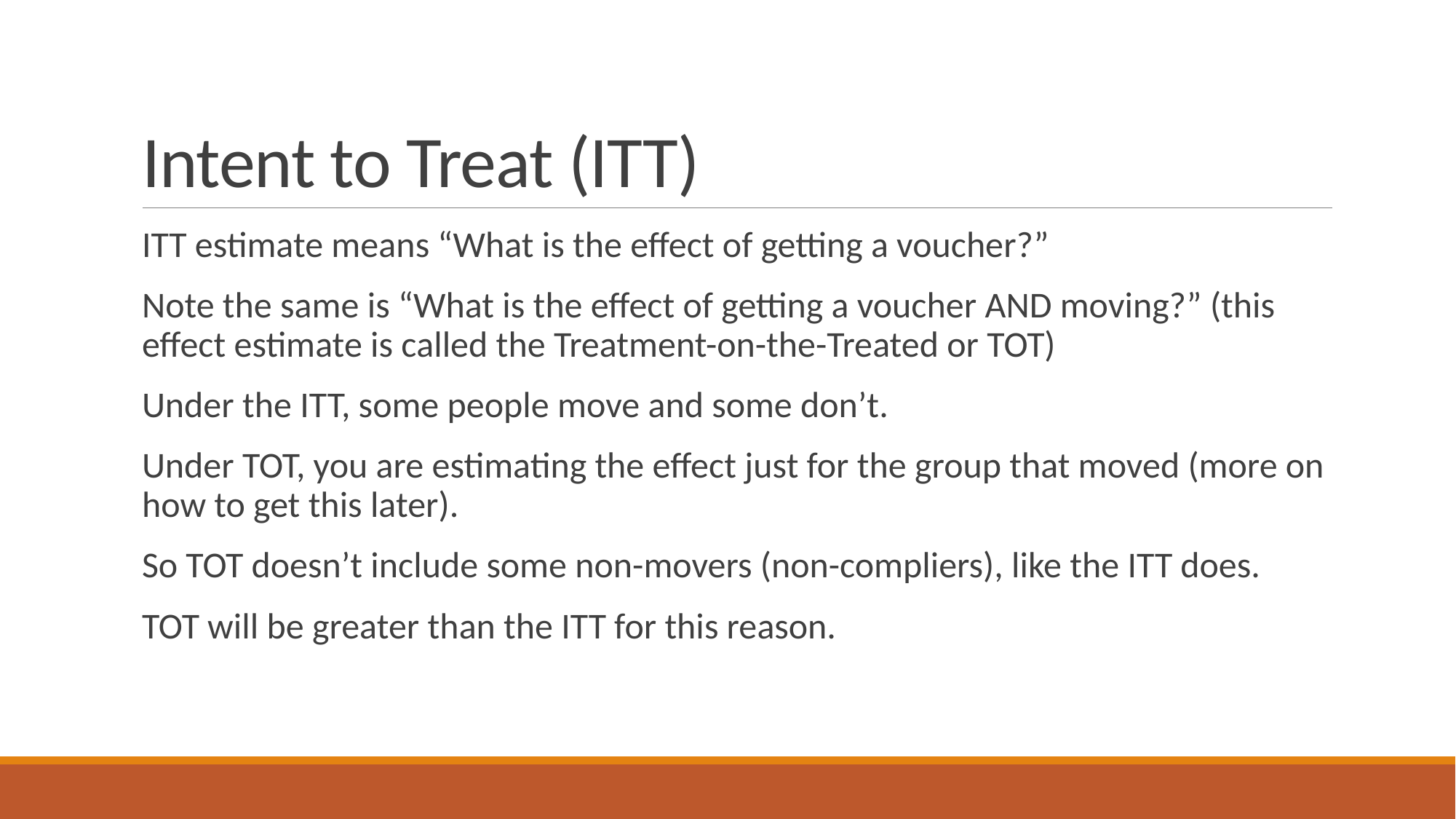

# Intent to Treat (ITT)
ITT estimate means “What is the effect of getting a voucher?”
Note the same is “What is the effect of getting a voucher AND moving?” (this effect estimate is called the Treatment-on-the-Treated or TOT)
Under the ITT, some people move and some don’t.
Under TOT, you are estimating the effect just for the group that moved (more on how to get this later).
So TOT doesn’t include some non-movers (non-compliers), like the ITT does.
TOT will be greater than the ITT for this reason.